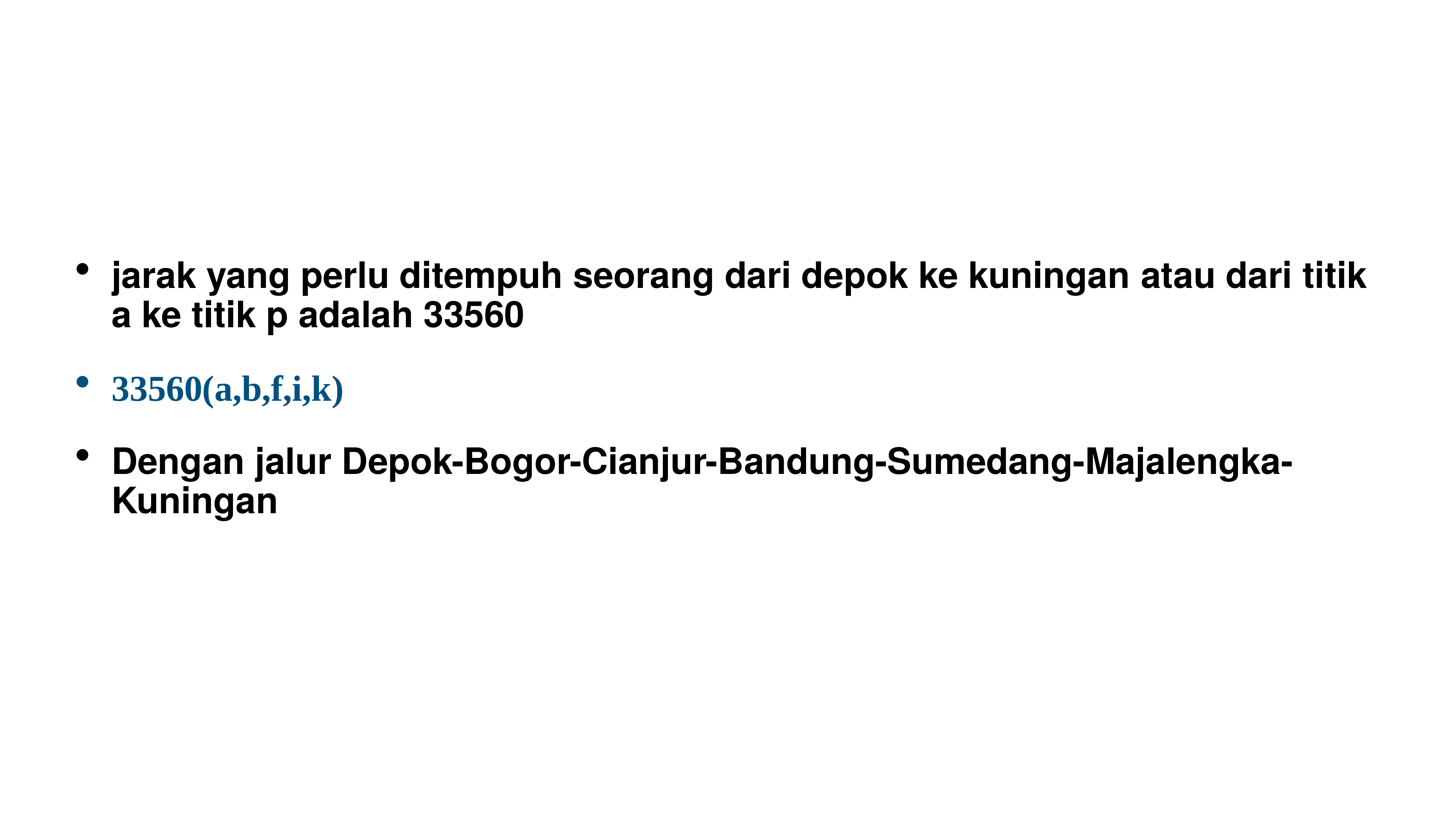

jarak yang perlu ditempuh seorang dari depok ke kuningan atau dari titik a ke titik p adalah 33560
33560(a,b,f,i,k)
Dengan jalur Depok-Bogor-Cianjur-Bandung-Sumedang-Majalengka-Kuningan